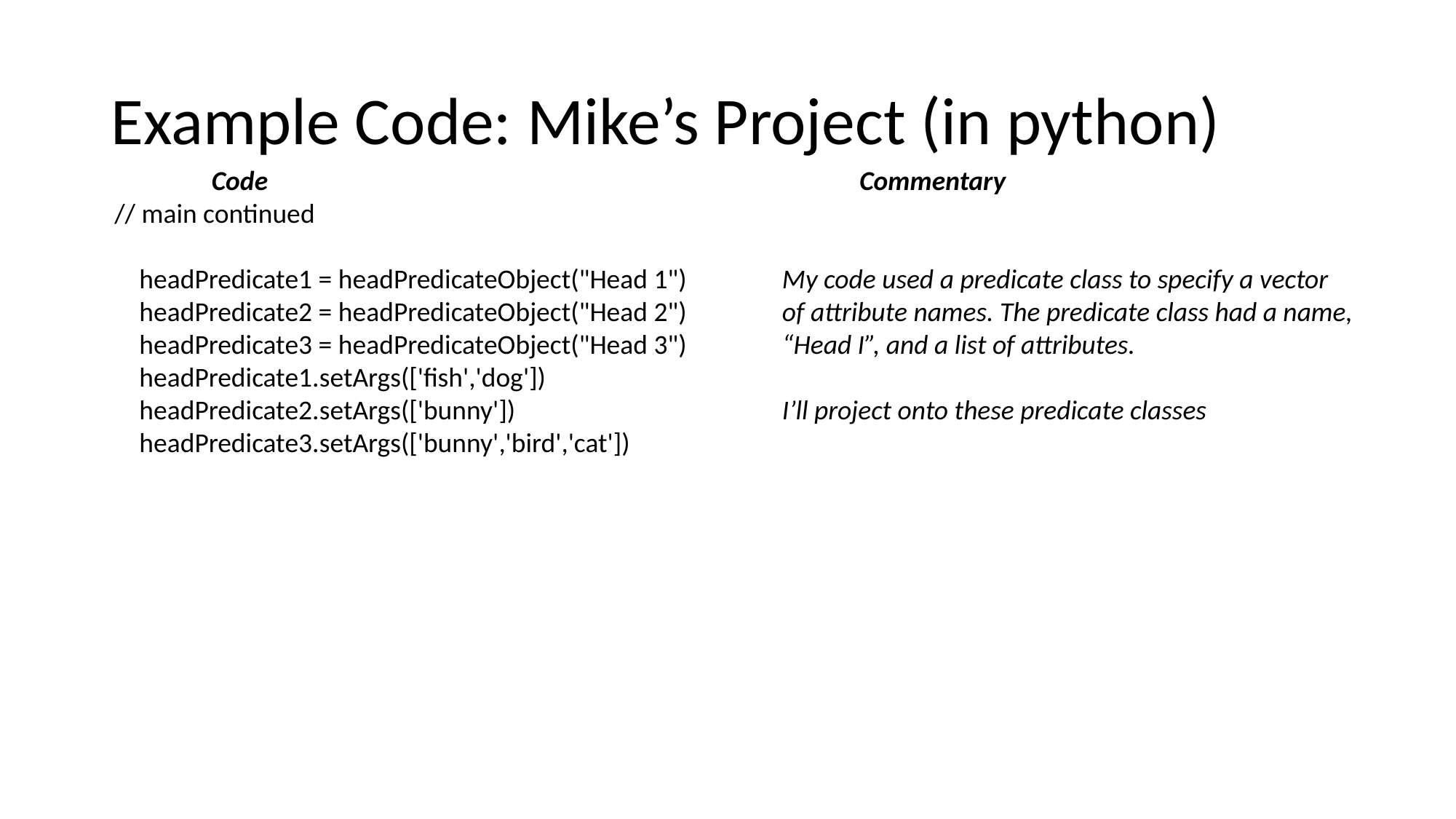

# Example Code: Mike’s Project (in python)
Code
Commentary
// main continued

    headPredicate1 = headPredicateObject("Head 1")
    headPredicate2 = headPredicateObject("Head 2")
    headPredicate3 = headPredicateObject("Head 3")
    headPredicate1.setArgs(['fish','dog'])
    headPredicate2.setArgs(['bunny'])
    headPredicate3.setArgs(['bunny','bird','cat'])

My code used a predicate class to specify a vector
of attribute names. The predicate class had a name,
“Head I”, and a list of attributes.

I’ll project onto these predicate classes